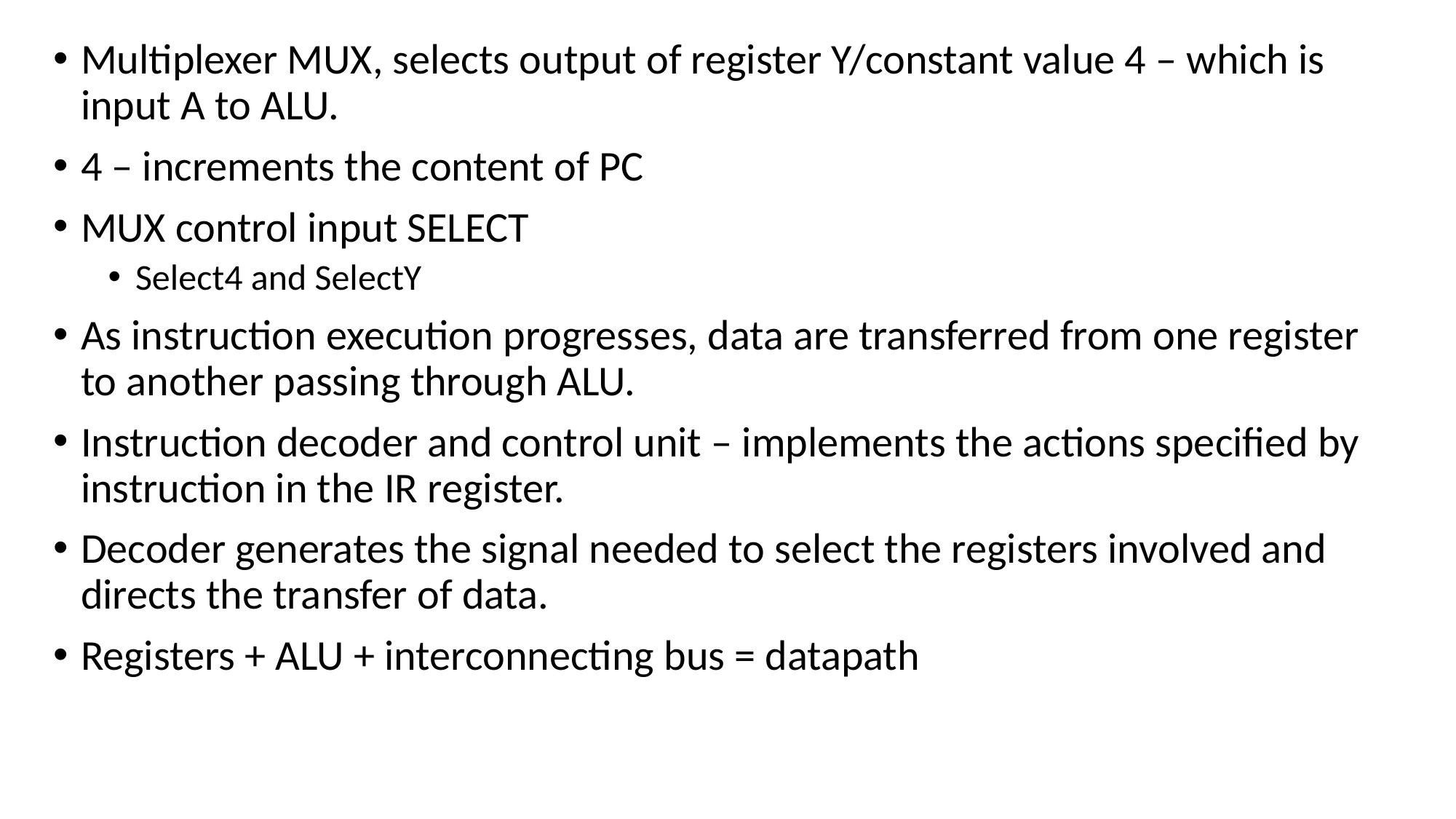

Multiplexer MUX, selects output of register Y/constant value 4 – which is input A to ALU.
4 – increments the content of PC
MUX control input SELECT
Select4 and SelectY
As instruction execution progresses, data are transferred from one register to another passing through ALU.
Instruction decoder and control unit – implements the actions specified by instruction in the IR register.
Decoder generates the signal needed to select the registers involved and directs the transfer of data.
Registers + ALU + interconnecting bus = datapath